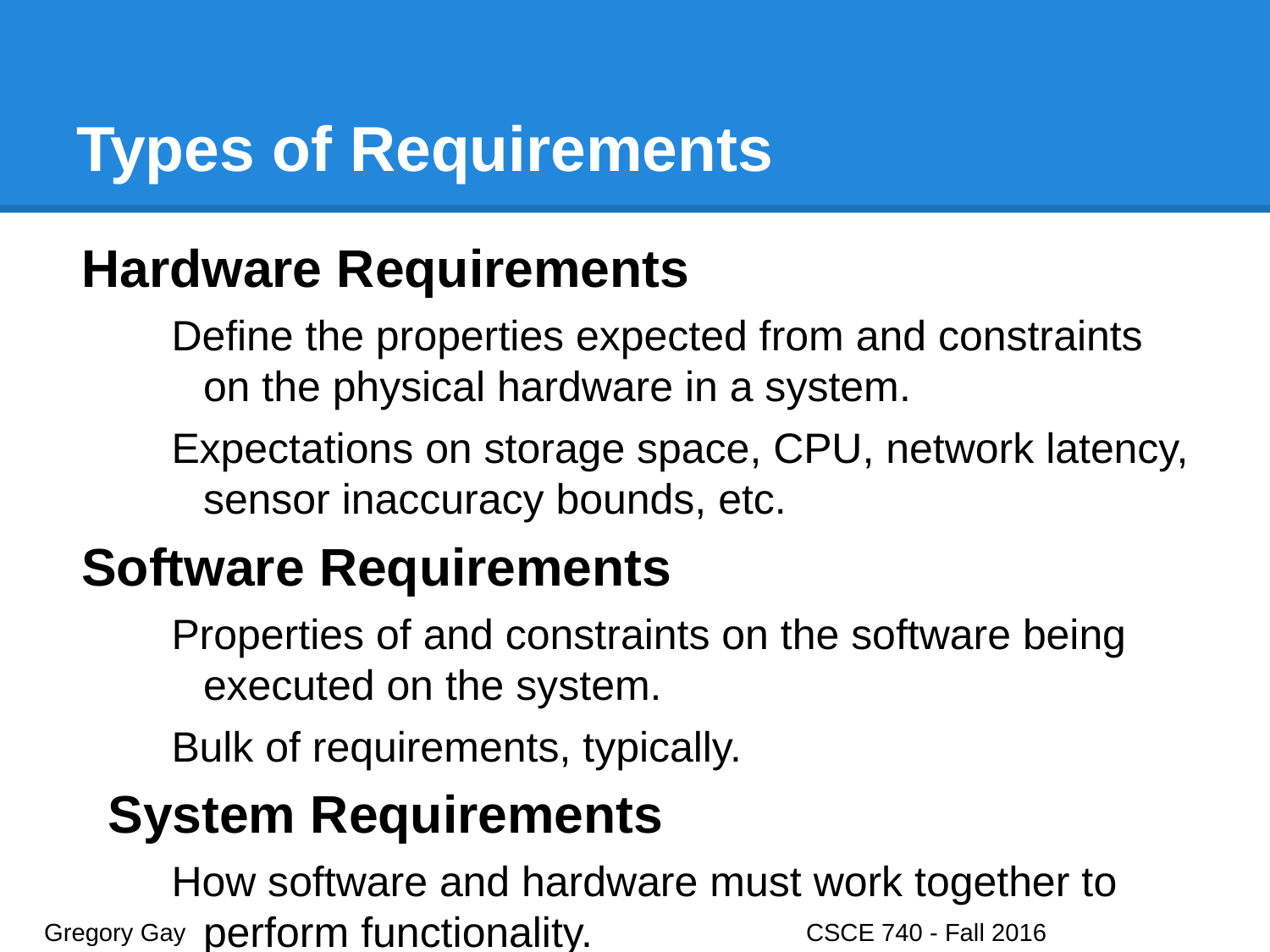

# Types of Requirements
Hardware Requirements
Define the properties expected from and constraints on the physical hardware in a system.
Expectations on storage space, CPU, network latency, sensor inaccuracy bounds, etc.
Software Requirements
Properties of and constraints on the software being executed on the system.
Bulk of requirements, typically.
System Requirements
How software and hardware must work together to perform functionality.
Gregory Gay					CSCE 740 - Fall 2016								21